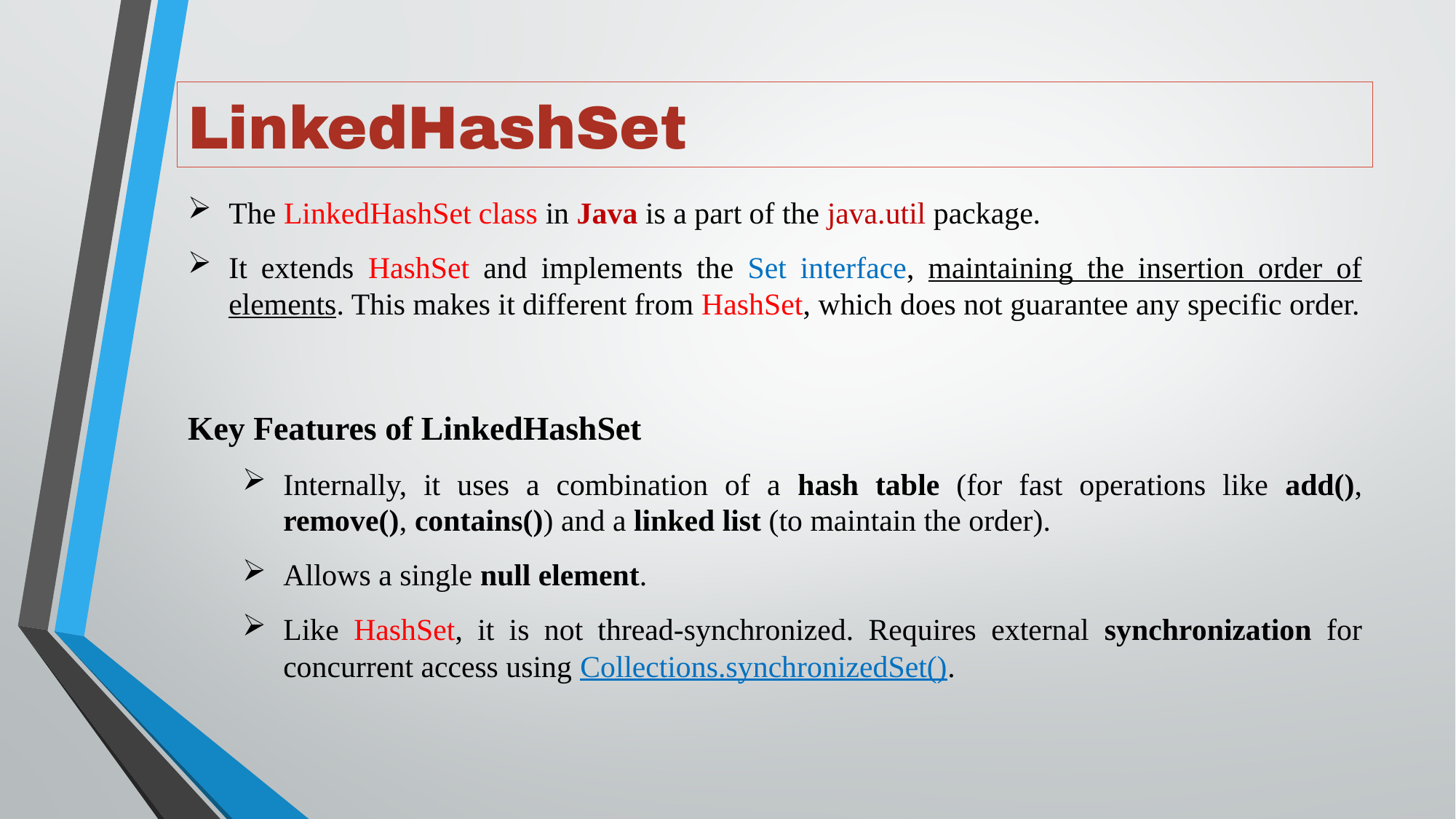

# LinkedHashSet
The LinkedHashSet class in Java is a part of the java.util package.
It extends HashSet and implements the Set interface, maintaining the insertion order of elements. This makes it different from HashSet, which does not guarantee any specific order.
Key Features of LinkedHashSet
Internally, it uses a combination of a hash table (for fast operations like add(), remove(), contains()) and a linked list (to maintain the order).
Allows a single null element.
Like HashSet, it is not thread-synchronized. Requires external synchronization for concurrent access using Collections.synchronizedSet().